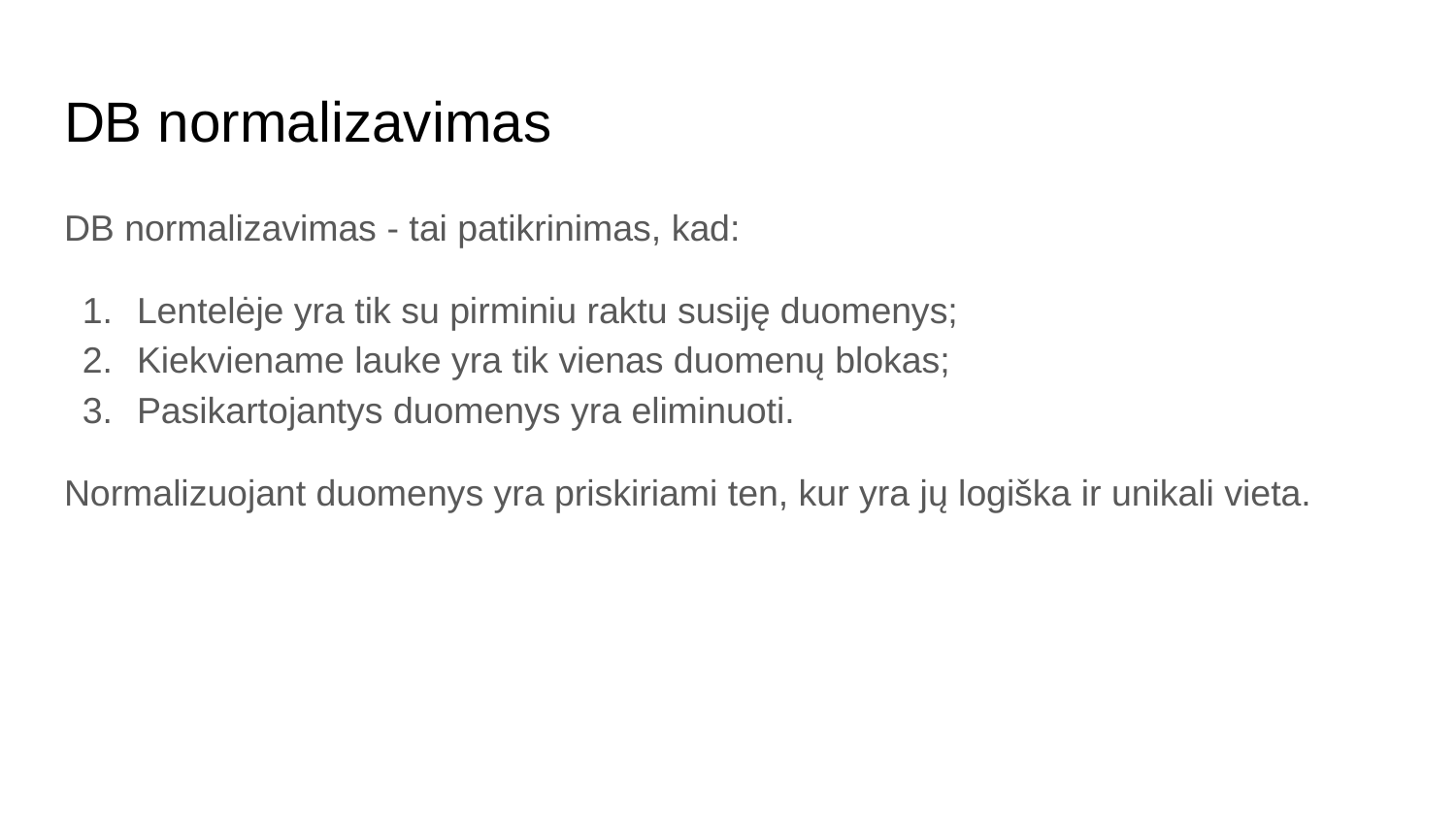

# DB normalizavimas
DB normalizavimas - tai patikrinimas, kad:
Lentelėje yra tik su pirminiu raktu susiję duomenys;
Kiekviename lauke yra tik vienas duomenų blokas;
Pasikartojantys duomenys yra eliminuoti.
Normalizuojant duomenys yra priskiriami ten, kur yra jų logiška ir unikali vieta.